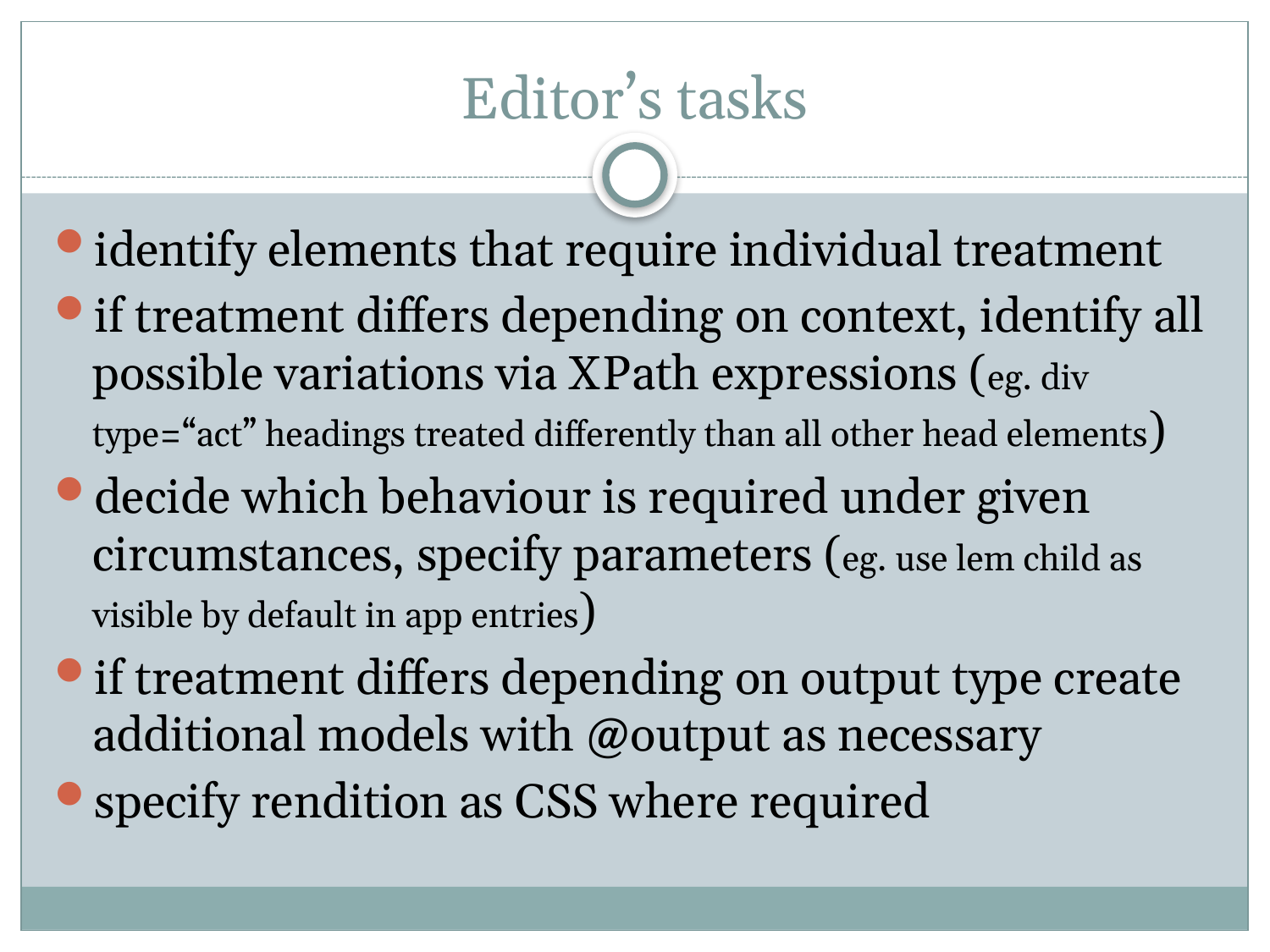

# Editor’s tasks
identify elements that require individual treatment
if treatment differs depending on context, identify all possible variations via XPath expressions (eg. div type=“act” headings treated differently than all other head elements)
decide which behaviour is required under given circumstances, specify parameters (eg. use lem child as visible by default in app entries)
if treatment differs depending on output type create additional models with @output as necessary
specify rendition as CSS where required